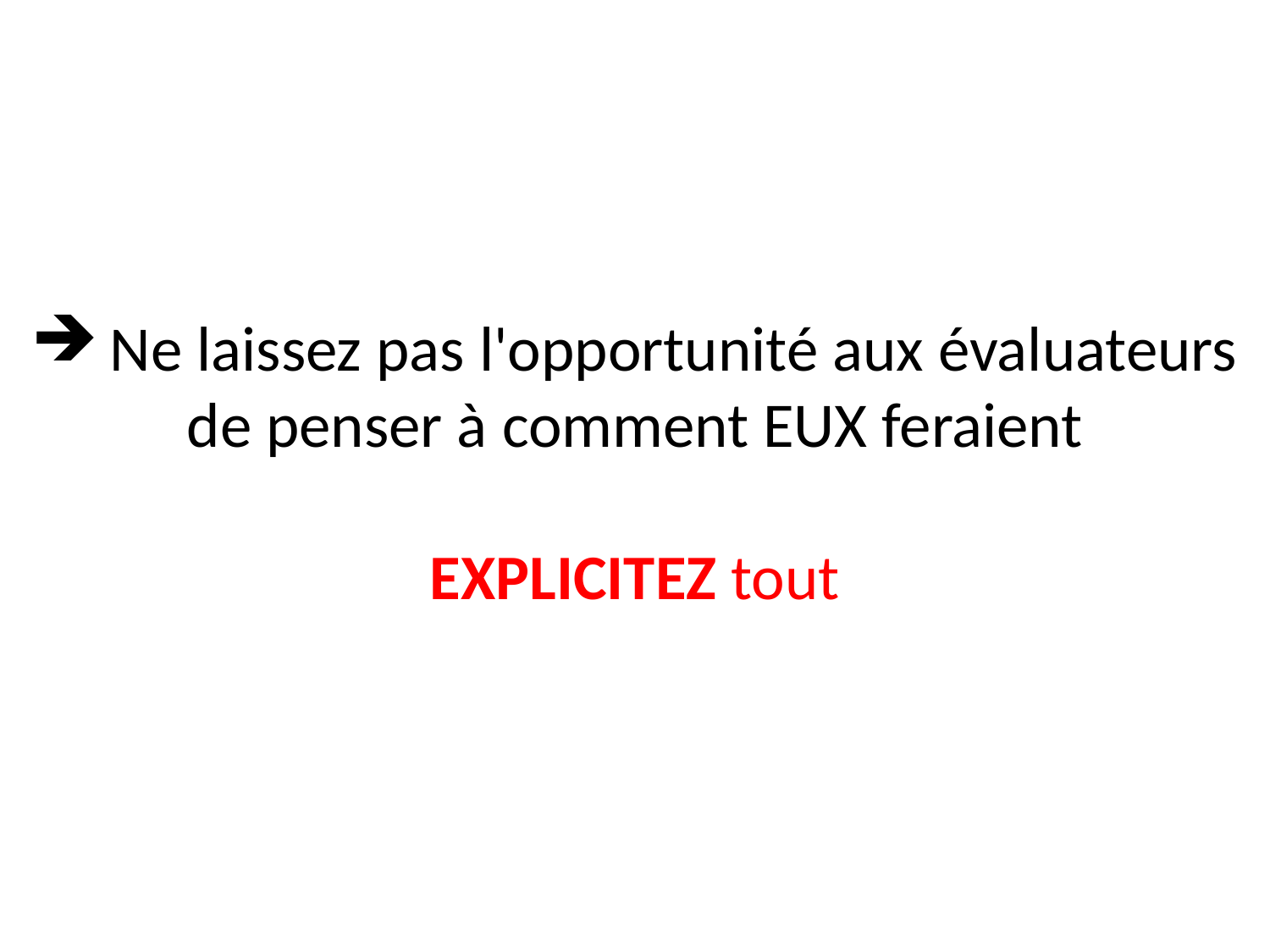

# Ne laissez pas l'opportunité aux évaluateurs de penser à comment EUX feraient EXPLICITEZ tout